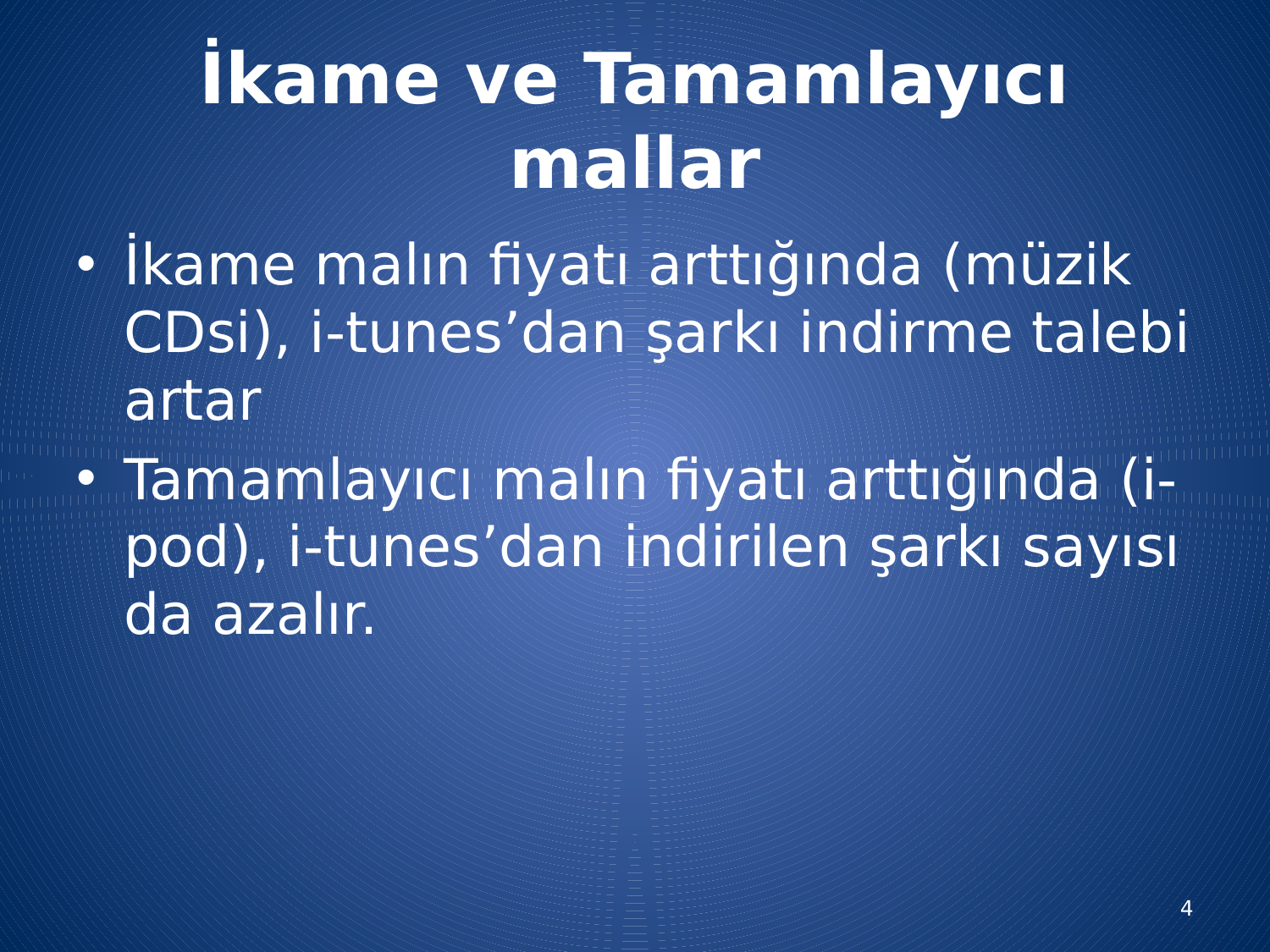

# İkame ve Tamamlayıcı mallar
İkame malın fiyatı arttığında (müzik CDsi), i-tunes’dan şarkı indirme talebi artar
Tamamlayıcı malın fiyatı arttığında (i-pod), i-tunes’dan indirilen şarkı sayısı da azalır.
4